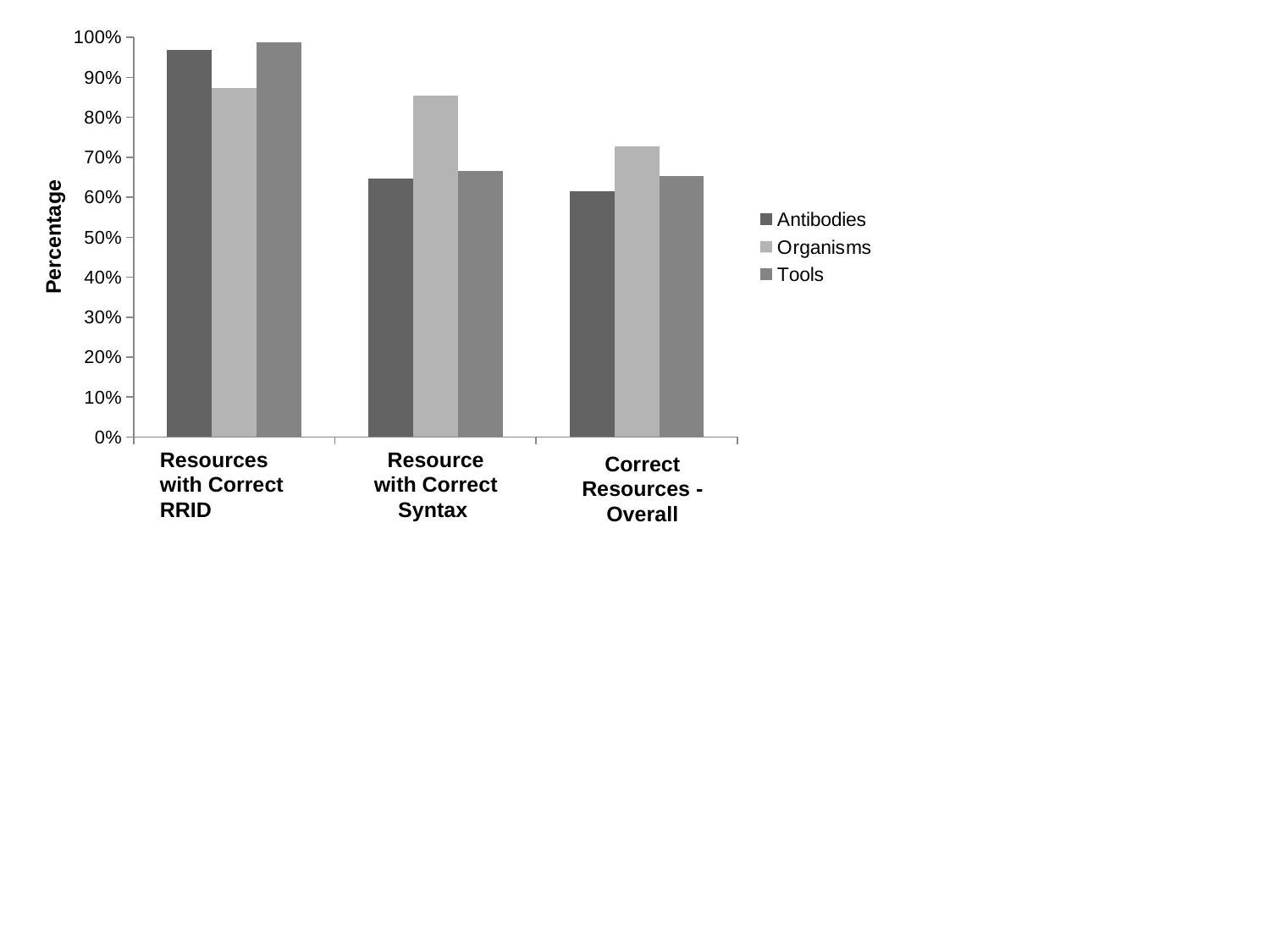

### Chart

| Category | Antibodies | Organisms | Tools |
|---|---|---|---|
Percentage
Resources with Correct RRID
Resource with Correct Syntax
Correct Resources - Overall